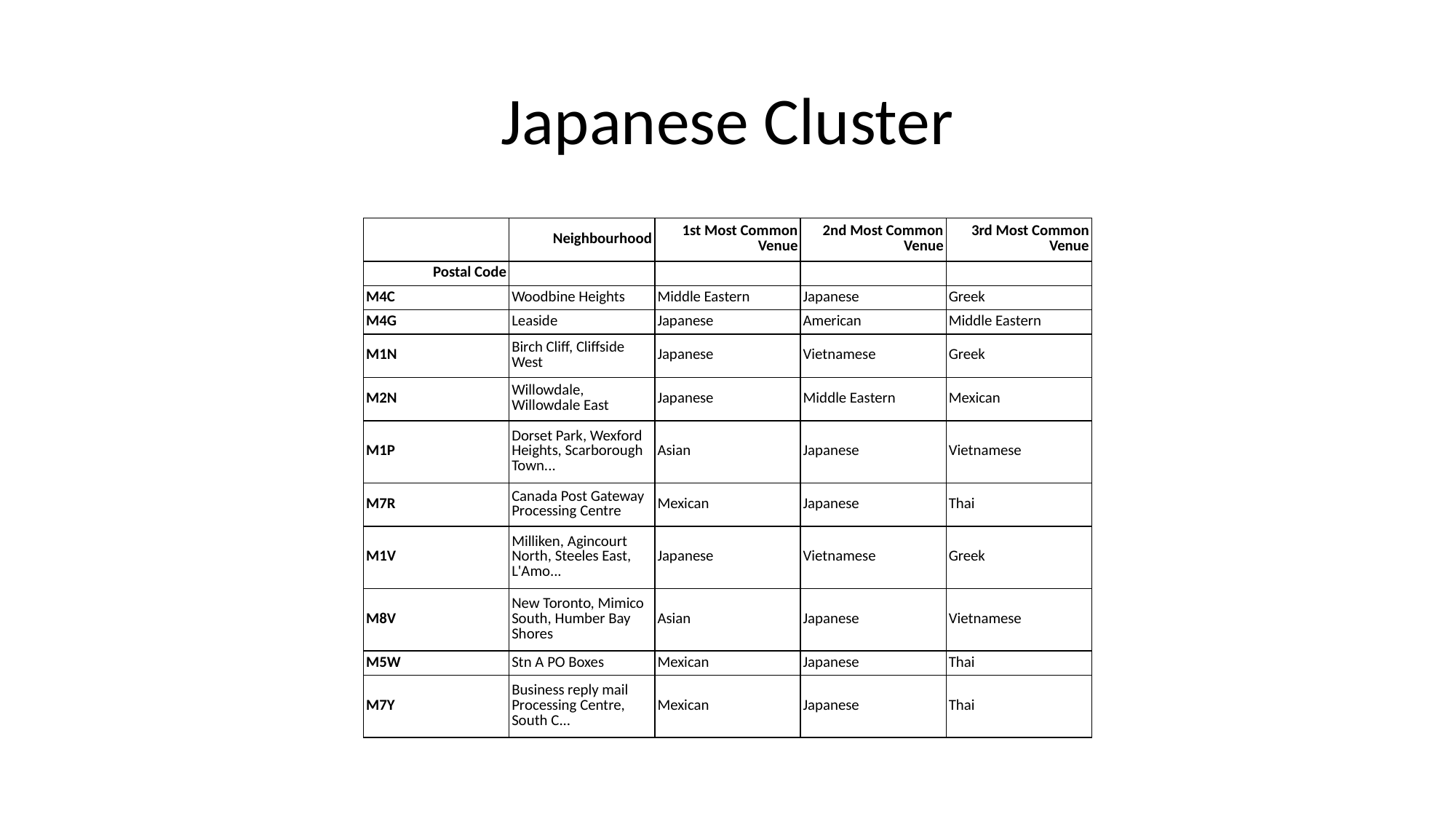

# Japanese Cluster
|  | Neighbourhood | 1st Most Common Venue | 2nd Most Common Venue | 3rd Most Common Venue |
| --- | --- | --- | --- | --- |
| Postal Code |  |  |  |  |
| M4C | Woodbine Heights | Middle Eastern | Japanese | Greek |
| M4G | Leaside | Japanese | American | Middle Eastern |
| M1N | Birch Cliff, Cliffside West | Japanese | Vietnamese | Greek |
| M2N | Willowdale, Willowdale East | Japanese | Middle Eastern | Mexican |
| M1P | Dorset Park, Wexford Heights, Scarborough Town... | Asian | Japanese | Vietnamese |
| M7R | Canada Post Gateway Processing Centre | Mexican | Japanese | Thai |
| M1V | Milliken, Agincourt North, Steeles East, L'Amo... | Japanese | Vietnamese | Greek |
| M8V | New Toronto, Mimico South, Humber Bay Shores | Asian | Japanese | Vietnamese |
| M5W | Stn A PO Boxes | Mexican | Japanese | Thai |
| M7Y | Business reply mail Processing Centre, South C... | Mexican | Japanese | Thai |